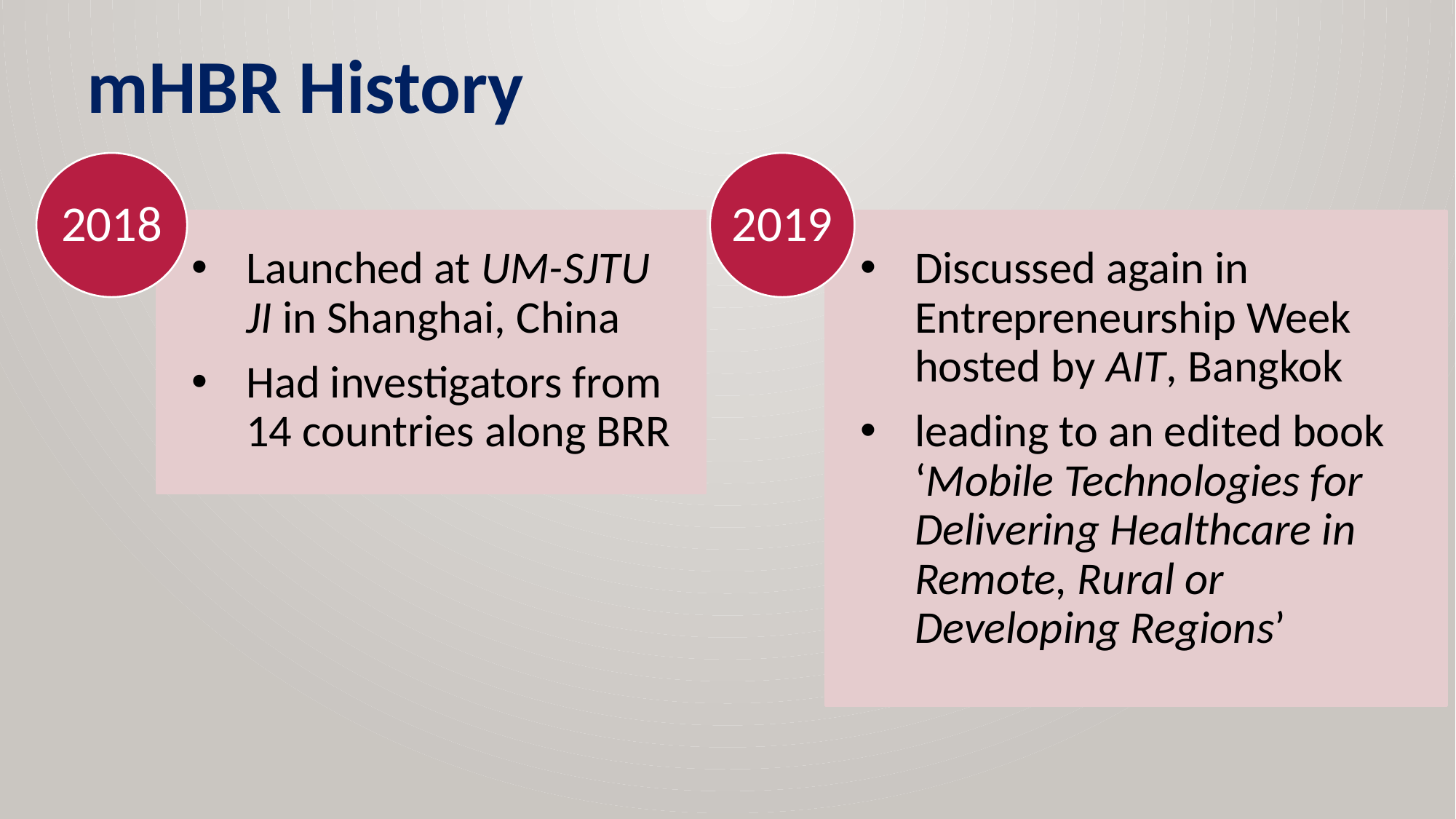

mHBR History
2018
Launched at UM-SJTU JI in Shanghai, China
Had investigators from 14 countries along BRR
2019
Discussed again in Entrepreneurship Week hosted by AIT, Bangkok
leading to an edited book ‘Mobile Technologies for Delivering Healthcare in Remote, Rural or Developing Regions’